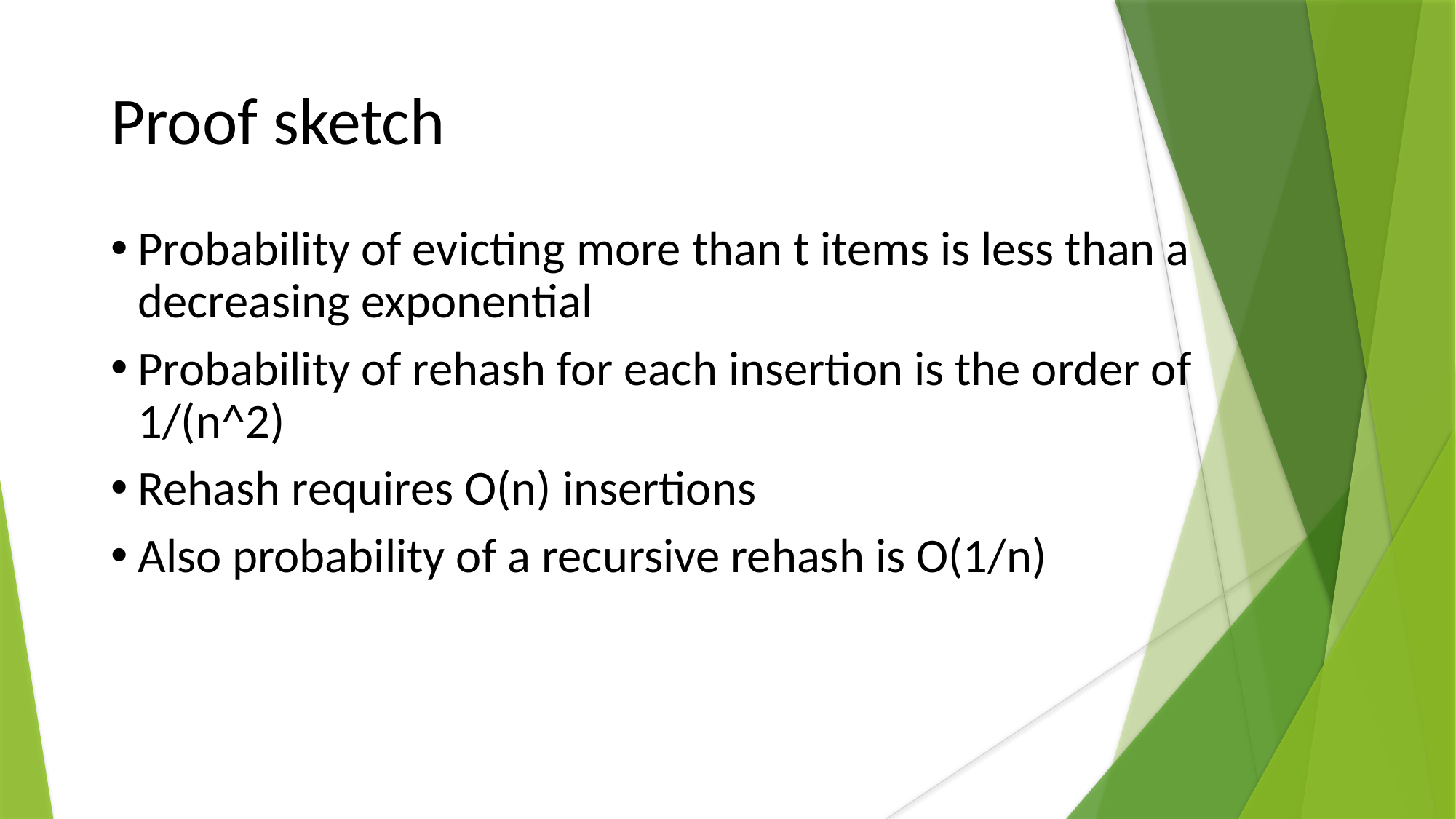

Proof sketch
Probability of evicting more than t items is less than a decreasing exponential
Probability of rehash for each insertion is the order of 1/(n^2)
Rehash requires O(n) insertions
Also probability of a recursive rehash is O(1/n)